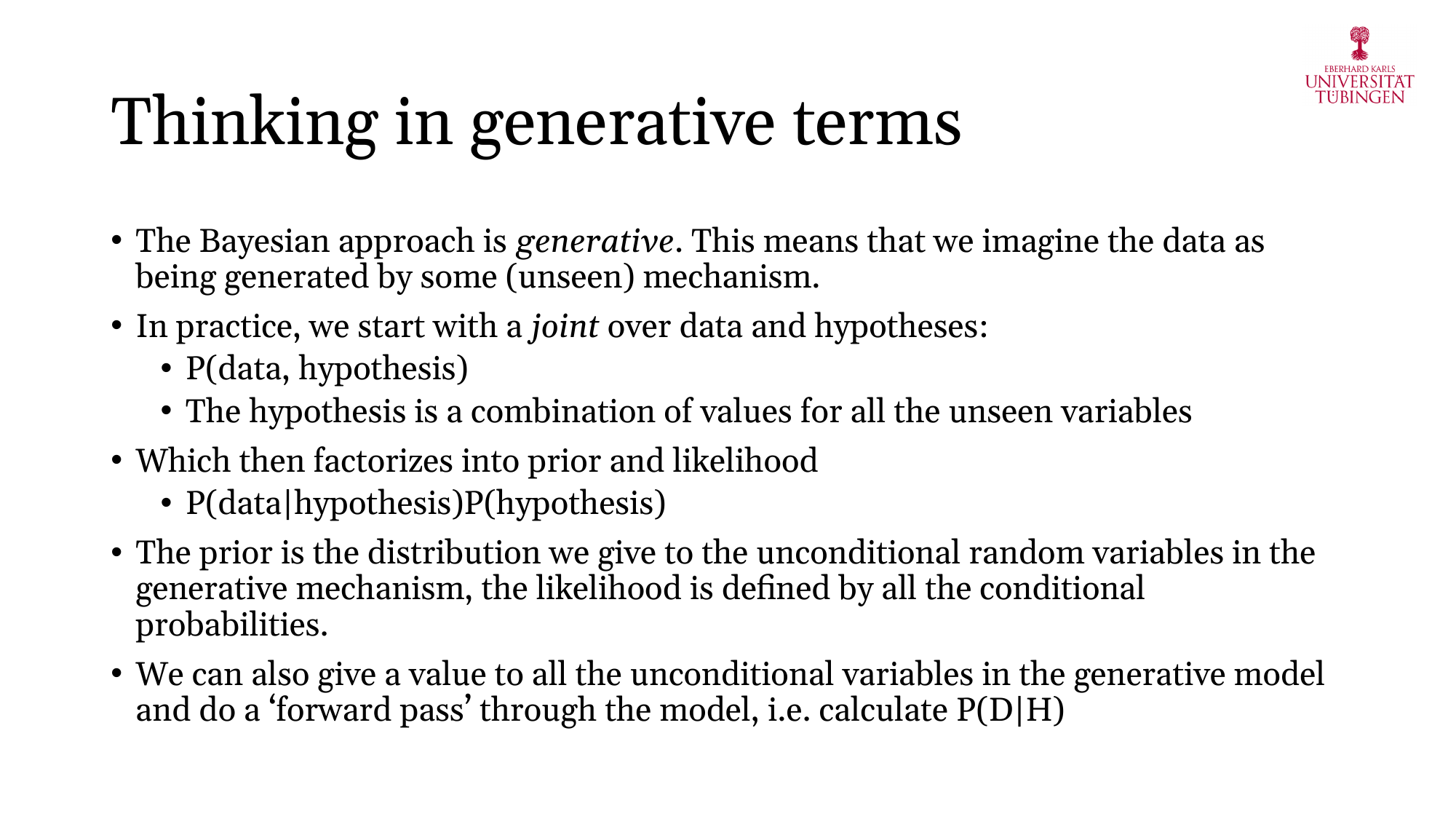

# Thinking in generative terms
The Bayesian approach is generative. This means that we imagine the data as being generated by some (unseen) mechanism.
In practice, we start with a joint over data and hypotheses:
P(data, hypothesis)
The hypothesis is a combination of values for all the unseen variables
Which then factorizes into prior and likelihood
P(data|hypothesis)P(hypothesis)
The prior is the distribution we give to the unconditional random variables in the generative mechanism, the likelihood is defined by all the conditional probabilities.
We can also give a value to all the unconditional variables in the generative model and do a ‘forward pass’ through the model, i.e. calculate P(D|H)